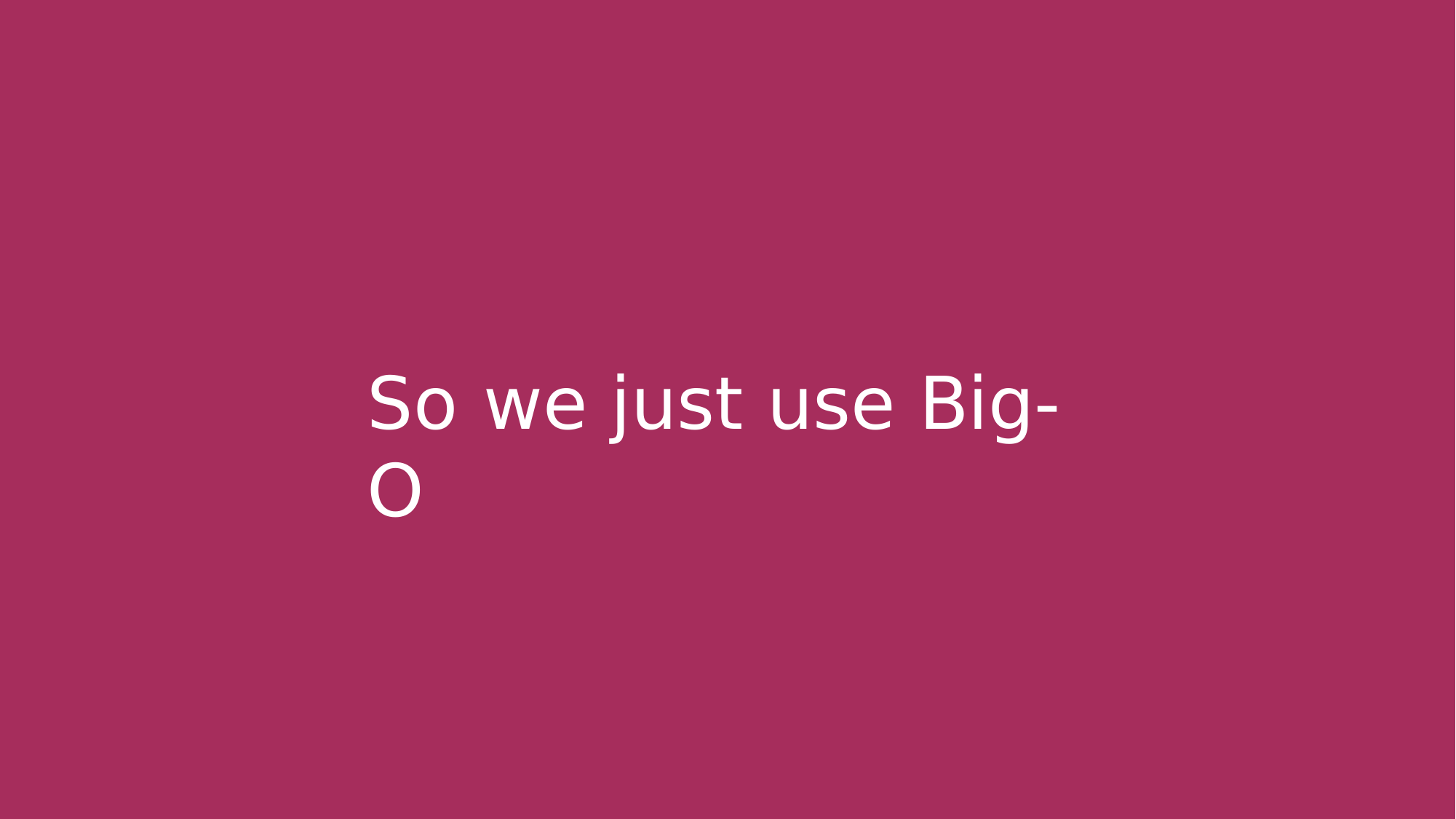

# So we just use Big-O
43